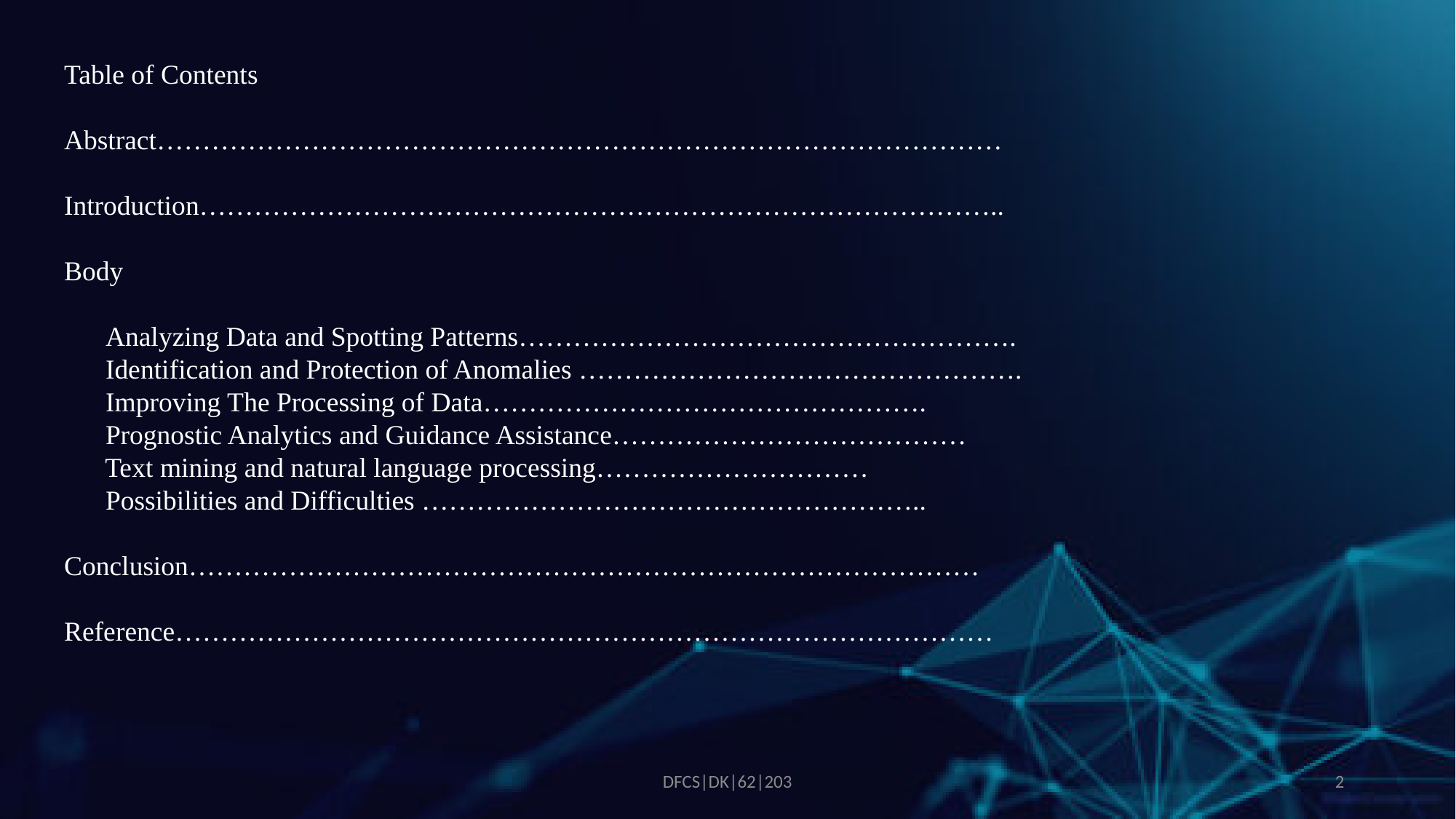

Table of Contents

Abstract…………………………………………………………………………………

Introduction……………………………………………………………………………..
Body
      Analyzing Data and Spotting Patterns……………………………………………….
      Identification and Protection of Anomalies ………………………………………….
      Improving The Processing of Data………………………………………….
      Prognostic Analytics and Guidance Assistance…………………………………
      Text mining and natural language processing…………………………
      Possibilities and Difficulties ………………………………………………..

Conclusion……………………………………………………………………………

Reference………………………………………………………………………………
DFCS|DK|62|203
2